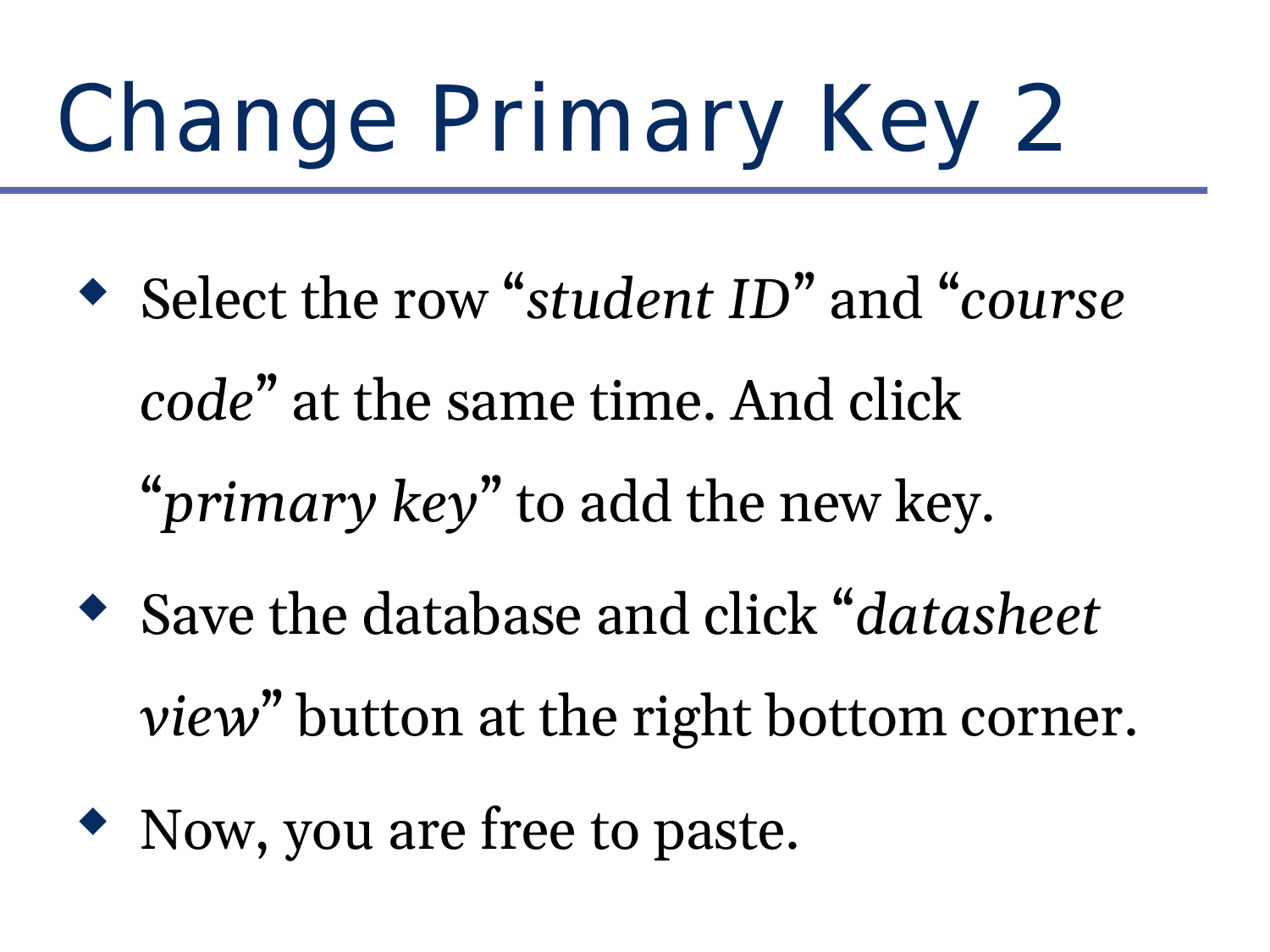

# Change Primary Key 2
Select the row “student ID” and “course code” at the same time. And click “primary key” to add the new key.
Save the database and click “datasheet view” button at the right bottom corner.
Now, you are free to paste.